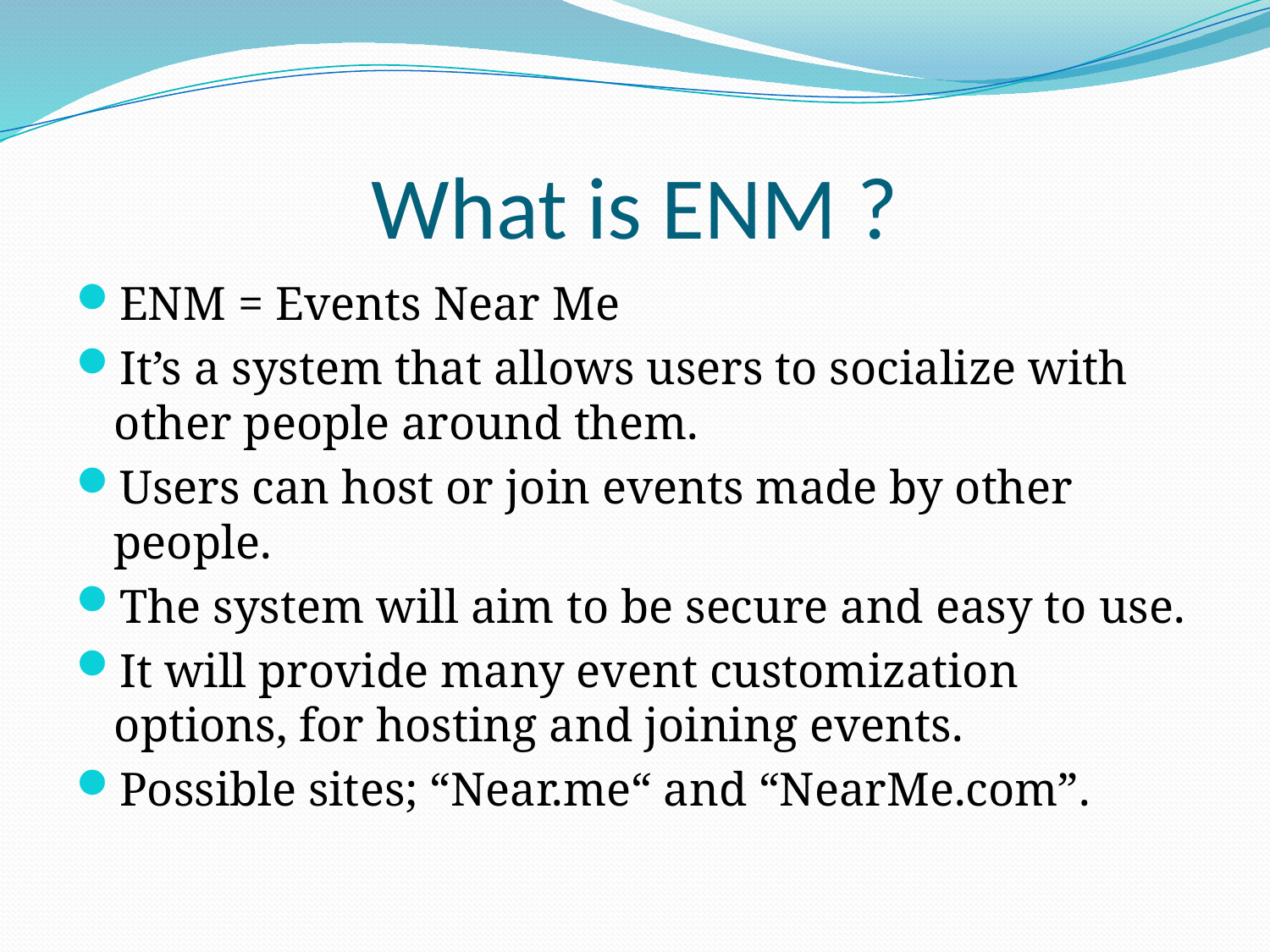

# What is ENM ?
ENM = Events Near Me
It’s a system that allows users to socialize with other people around them.
Users can host or join events made by other people.
The system will aim to be secure and easy to use.
It will provide many event customization options, for hosting and joining events.
Possible sites; “Near.me“ and “NearMe.com”.